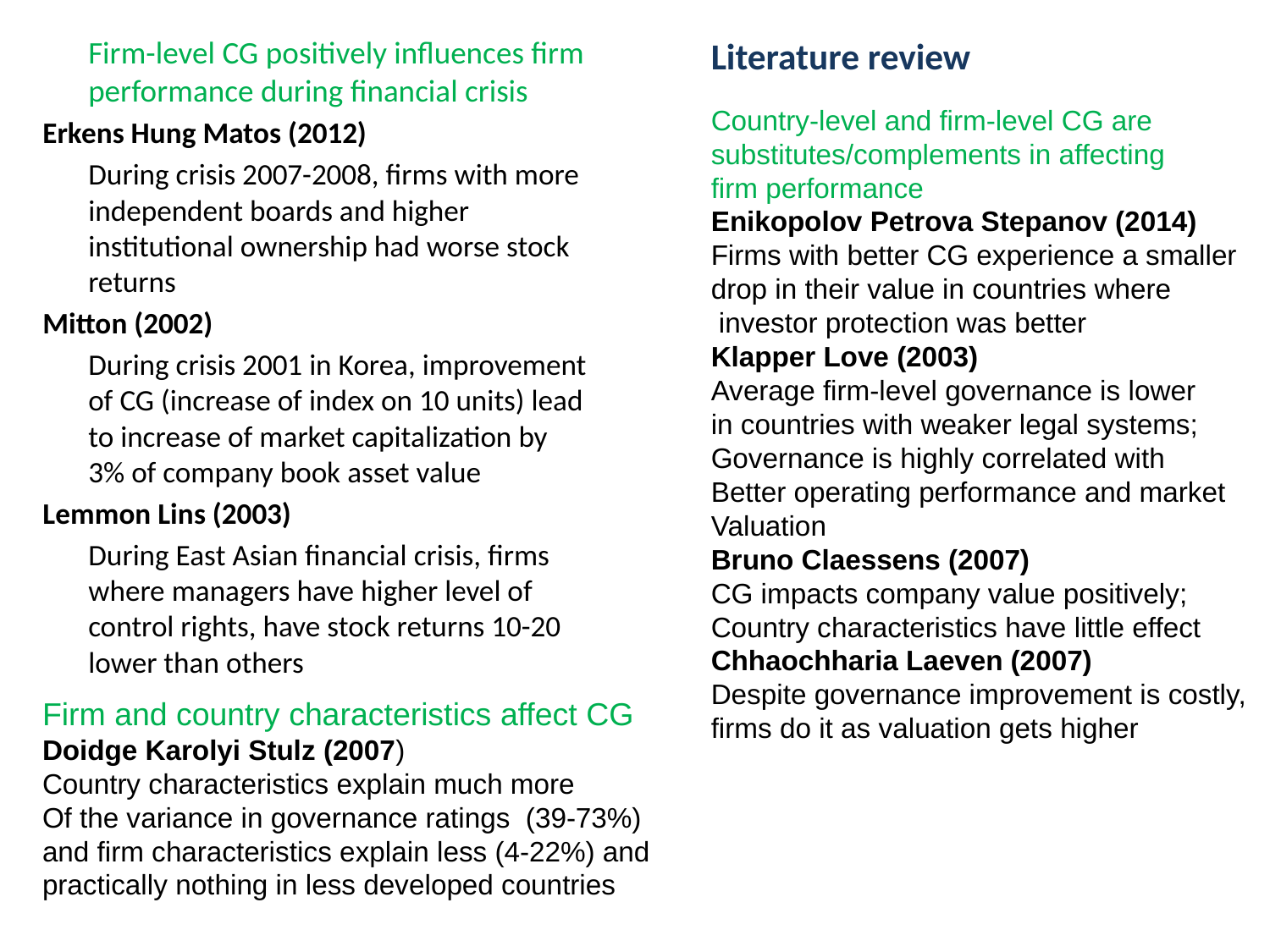

Firm-level CG positively influences firm performance during financial crisis
Erkens Hung Matos (2012)
 	During crisis 2007-2008, firms with more independent boards and higher institutional ownership had worse stock returns
Mitton (2002)
	During crisis 2001 in Korea, improvement of CG (increase of index on 10 units) lead to increase of market capitalization by 3% of company book asset value
Lemmon Lins (2003)
	During East Asian financial crisis, firms where managers have higher level of control rights, have stock returns 10-20 lower than others

# Literature review
Country-level and firm-level CG are
substitutes/complements in affecting
firm performance
Enikopolov Petrova Stepanov (2014)
Firms with better CG experience a smaller
drop in their value in countries where
 investor protection was better
Klapper Love (2003)
Average firm-level governance is lower
in countries with weaker legal systems;
Governance is highly correlated with
Better operating performance and market
Valuation
Bruno Claessens (2007)
CG impacts company value positively;
Country characteristics have little effect
Chhaochharia Laeven (2007)
Despite governance improvement is costly,
firms do it as valuation gets higher

Firm and country characteristics affect CG
Doidge Karolyi Stulz (2007)
Country characteristics explain much more
Of the variance in governance ratings  (39-73%)
and firm characteristics explain less (4-22%) and
practically nothing in less developed countries